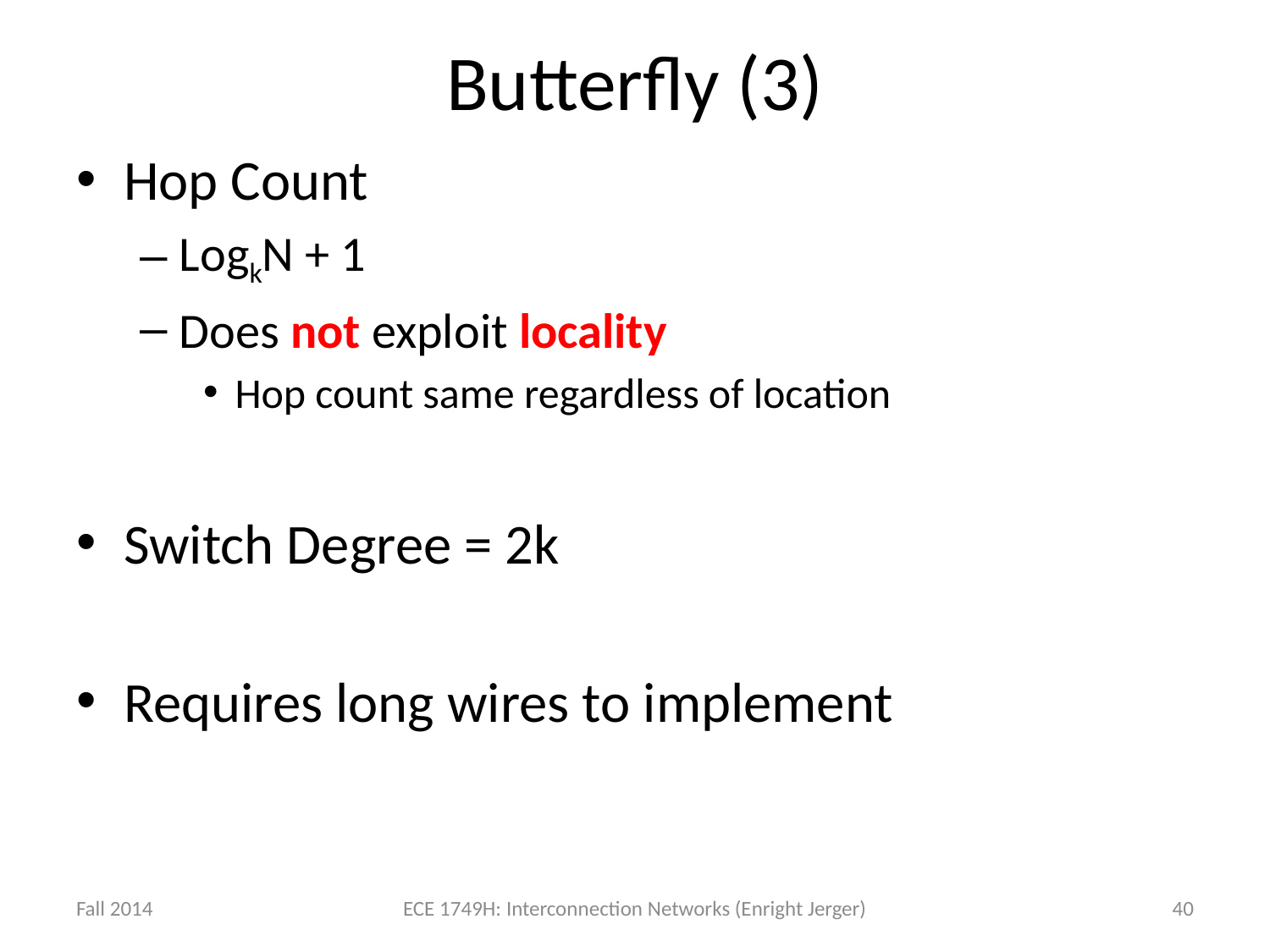

# Butterfly (3)
Hop Count
LogkN + 1
Does not exploit locality
Hop count same regardless of location

Switch Degree = 2k

Requires long wires to implement

Fall 2014
ECE 1749H: Interconnection Networks (Enright Jerger)
40